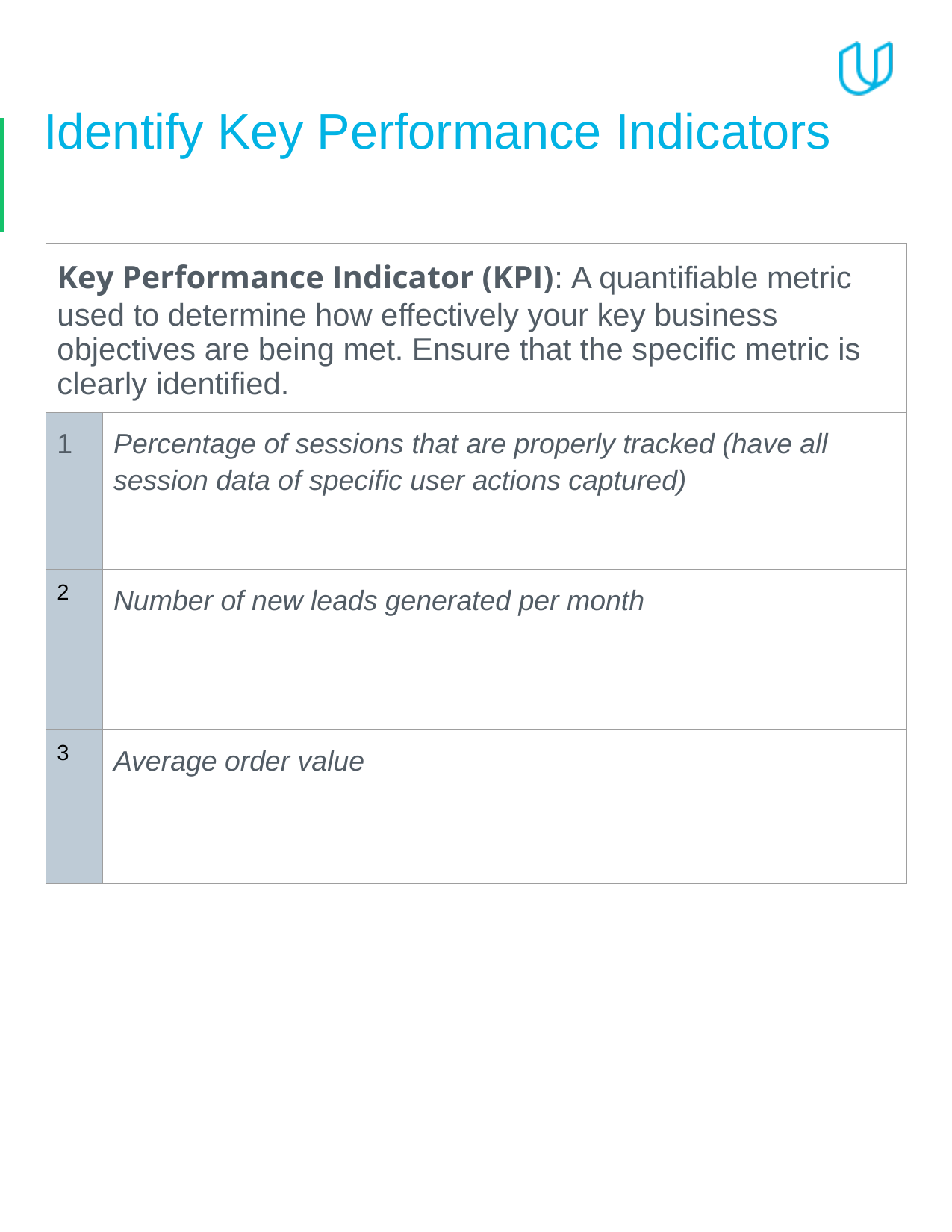

# Identify Key Performance Indicators
| Key Performance Indicator (KPI): A quantifiable metric used to determine how effectively your key business objectives are being met. Ensure that the specific metric is clearly identified. |  |
| --- | --- |
| 1 | Percentage of sessions that are properly tracked (have all session data of specific user actions captured) |
| 2 | Number of new leads generated per month |
| 3 | Average order value |